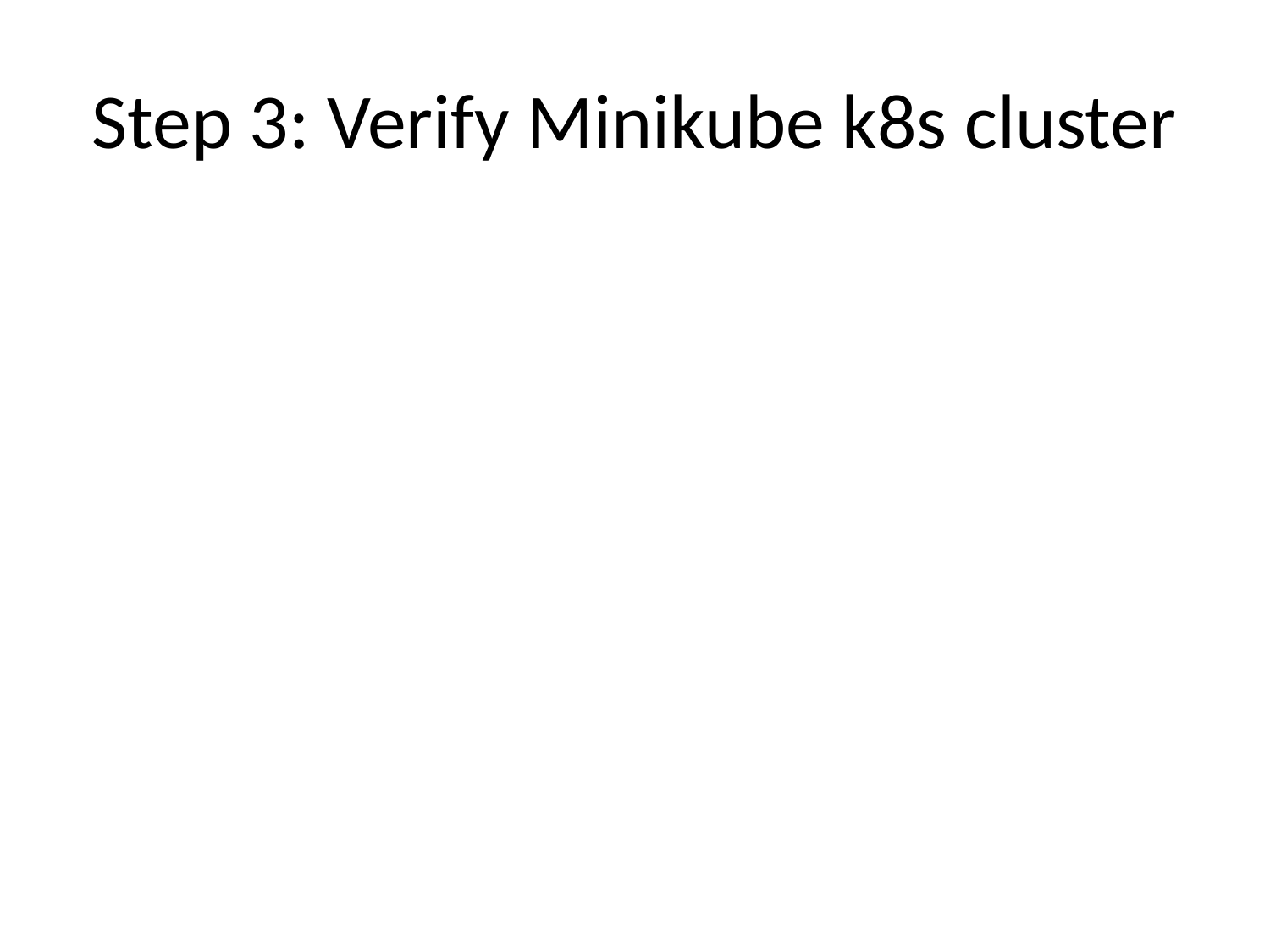

# Step 3: Verify Minikube k8s cluster